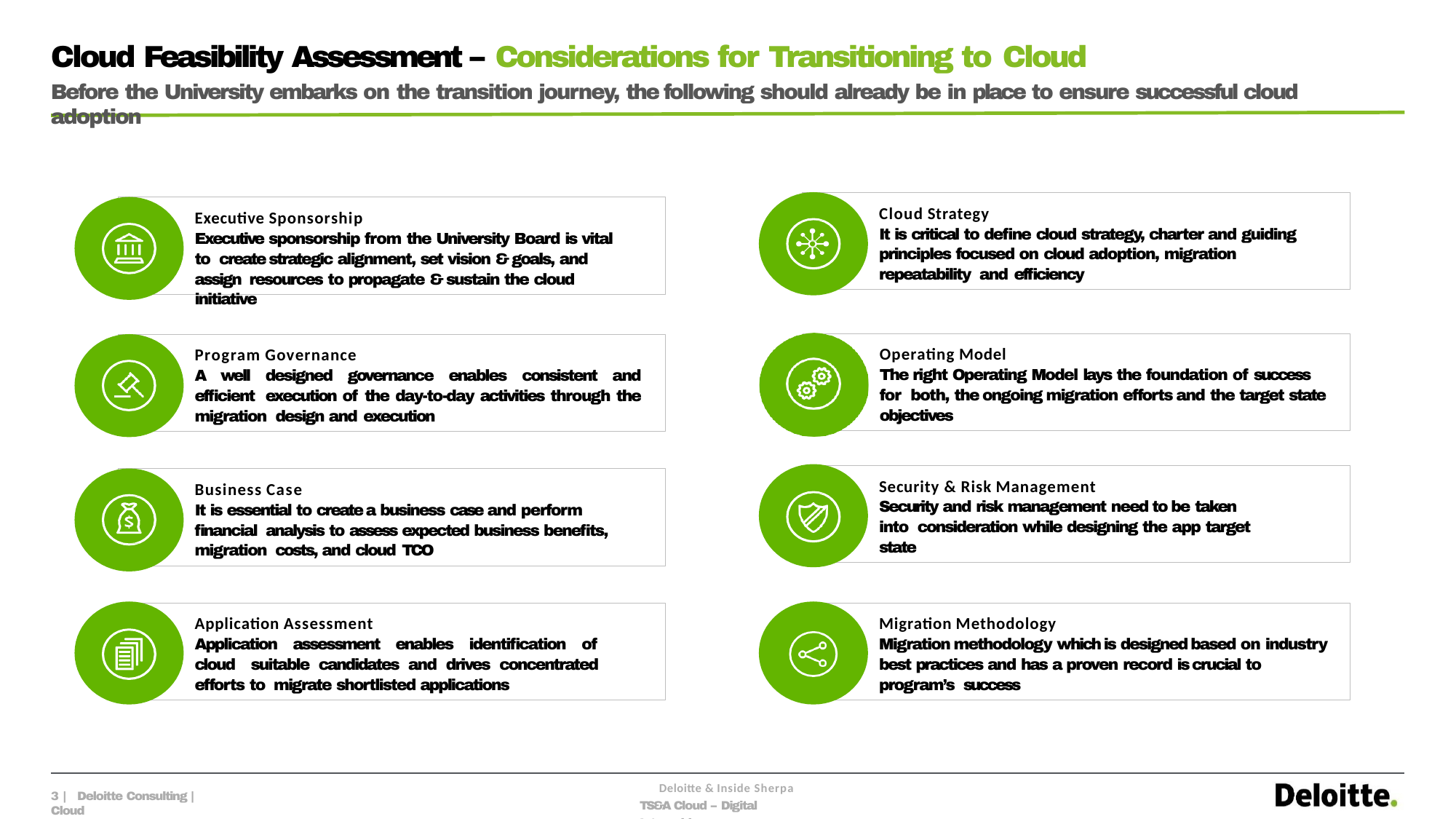

# Cloud Feasibility Assessment – Considerations for Transitioning to Cloud
Before the University embarks on the transition journey, the following should already be in place to ensure successful cloud adoption

Cloud Strategy
It is critical to define cloud strategy, charter and guiding  principles focused on cloud adoption, migration repeatability  and efficiency
Executive Sponsorship
Executive sponsorship from the University Board is vital to  create strategic alignment, set vision & goals, and assign  resources to propagate & sustain the cloud initiative

Operating Model
The right Operating Model lays the foundation of success for  both, the ongoing migration efforts and the target state  objectives
Program Governance
A well designed governance enables consistent and efficient  execution of the day-to-day activities through the migration  design and execution

Security & Risk Management
Security and risk management need to be taken into  consideration while designing the app target state
Business Case
It is essential to create a business case and perform financial  analysis to assess expected business benefits, migration  costs, and cloud TCO

Application Assessment
Application assessment enables identification of cloud  suitable candidates and drives concentrated efforts to  migrate shortlisted applications
Migration Methodology
Migration methodology which is designed based on industry  best practices and has a proven record is crucial to program’s  success

Deloitte & Inside Sherpa  TS&A Cloud – Digital Internship
3 | Deloitte Consulting | Cloud